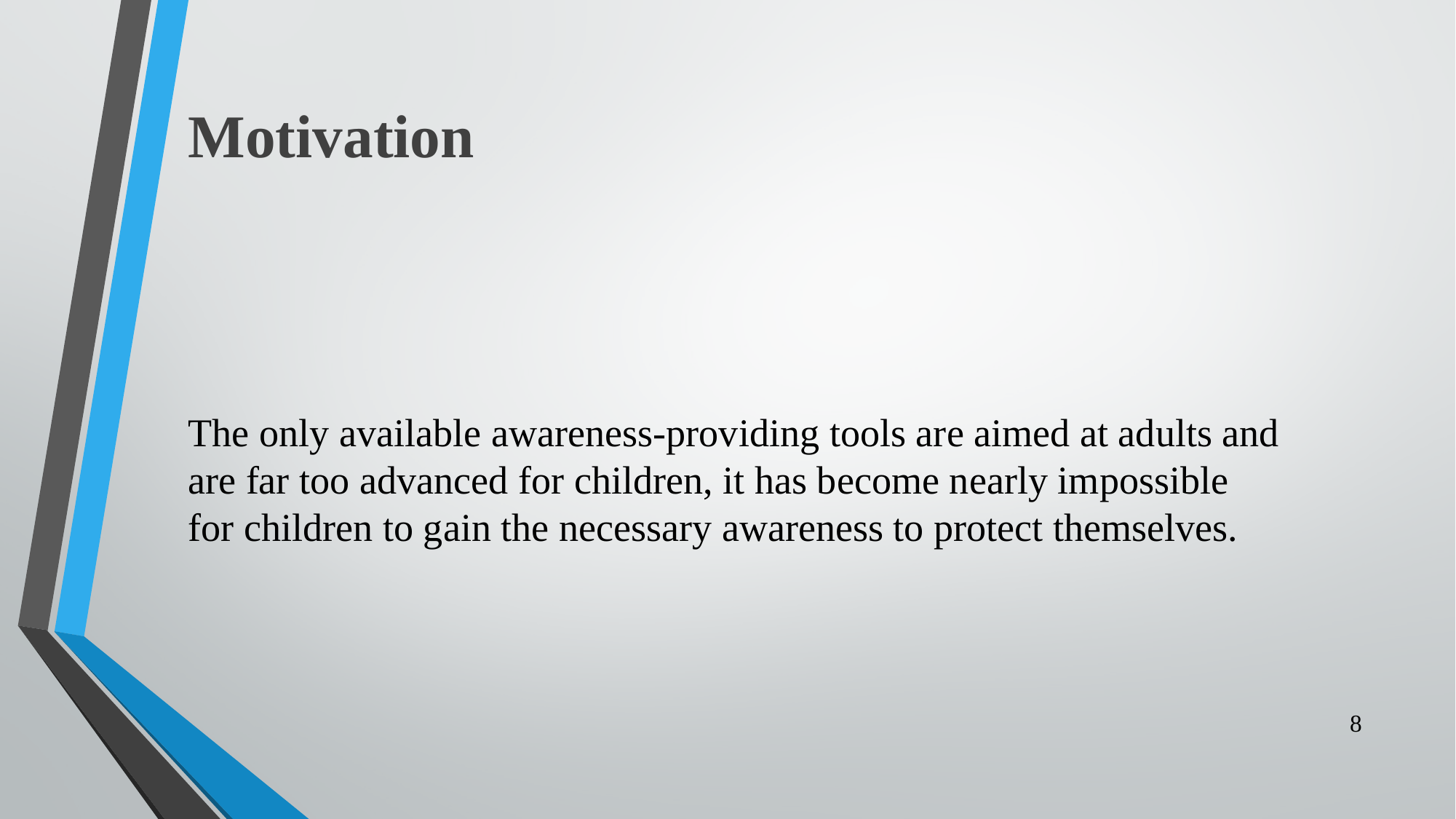

# Motivation
The only available awareness-providing tools are aimed at adults and are far too advanced for children, it has become nearly impossible for children to gain the necessary awareness to protect themselves.
8